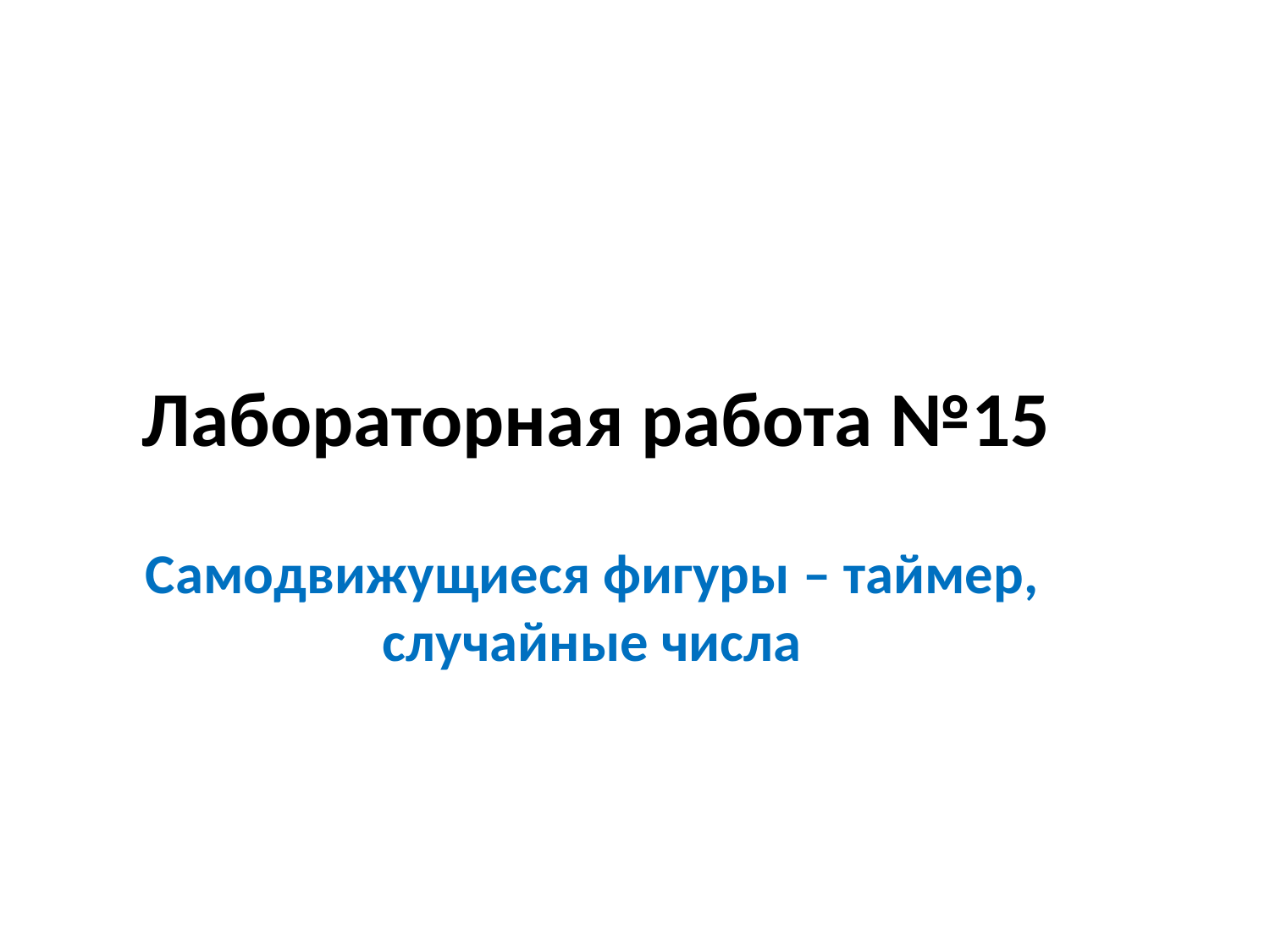

# Лабораторная работа №15
Самодвижущиеся фигуры – таймер, случайные числа